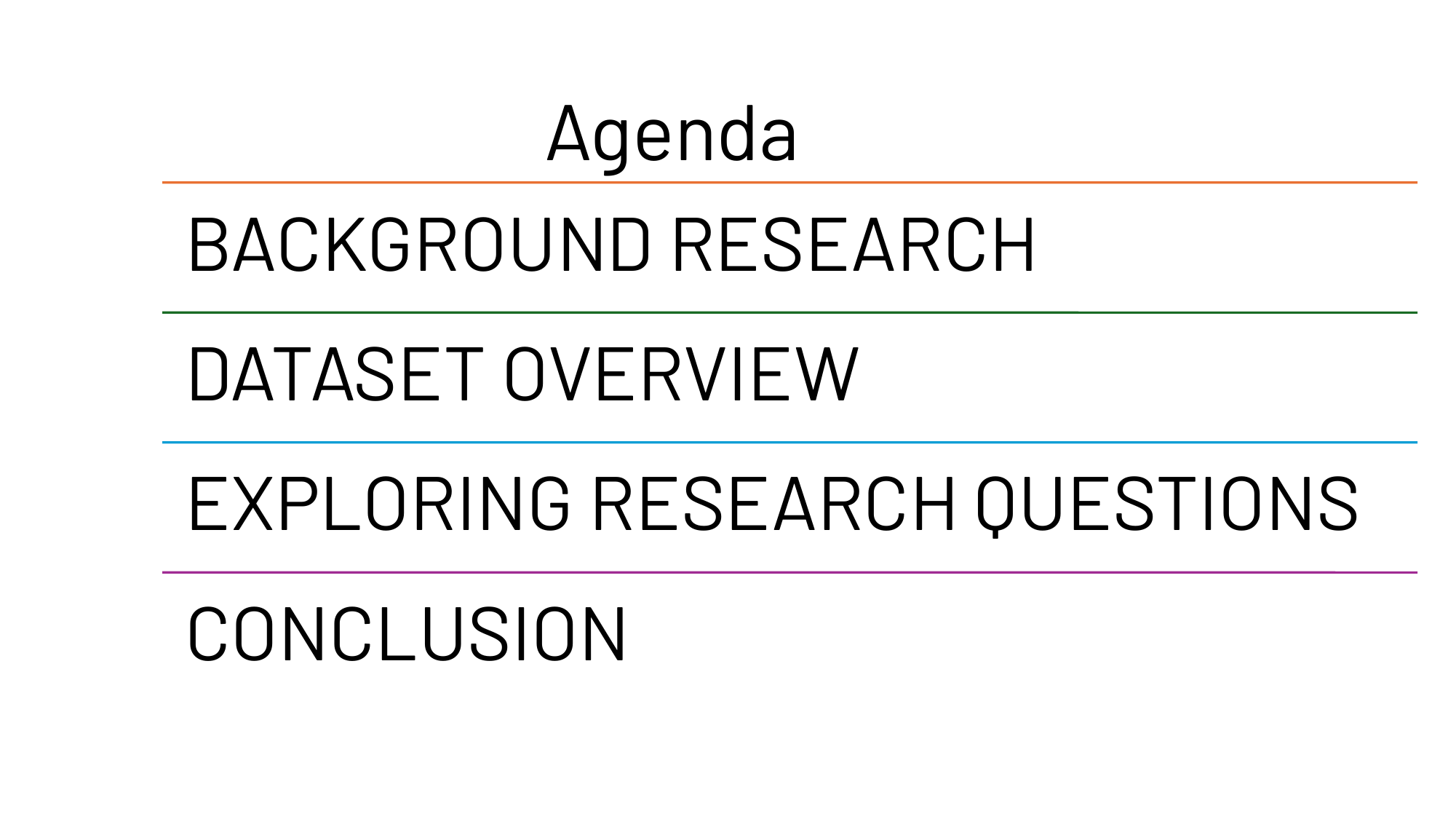

# Agenda
Background Research
Dataset overview
Exploring research questions
Conclusion